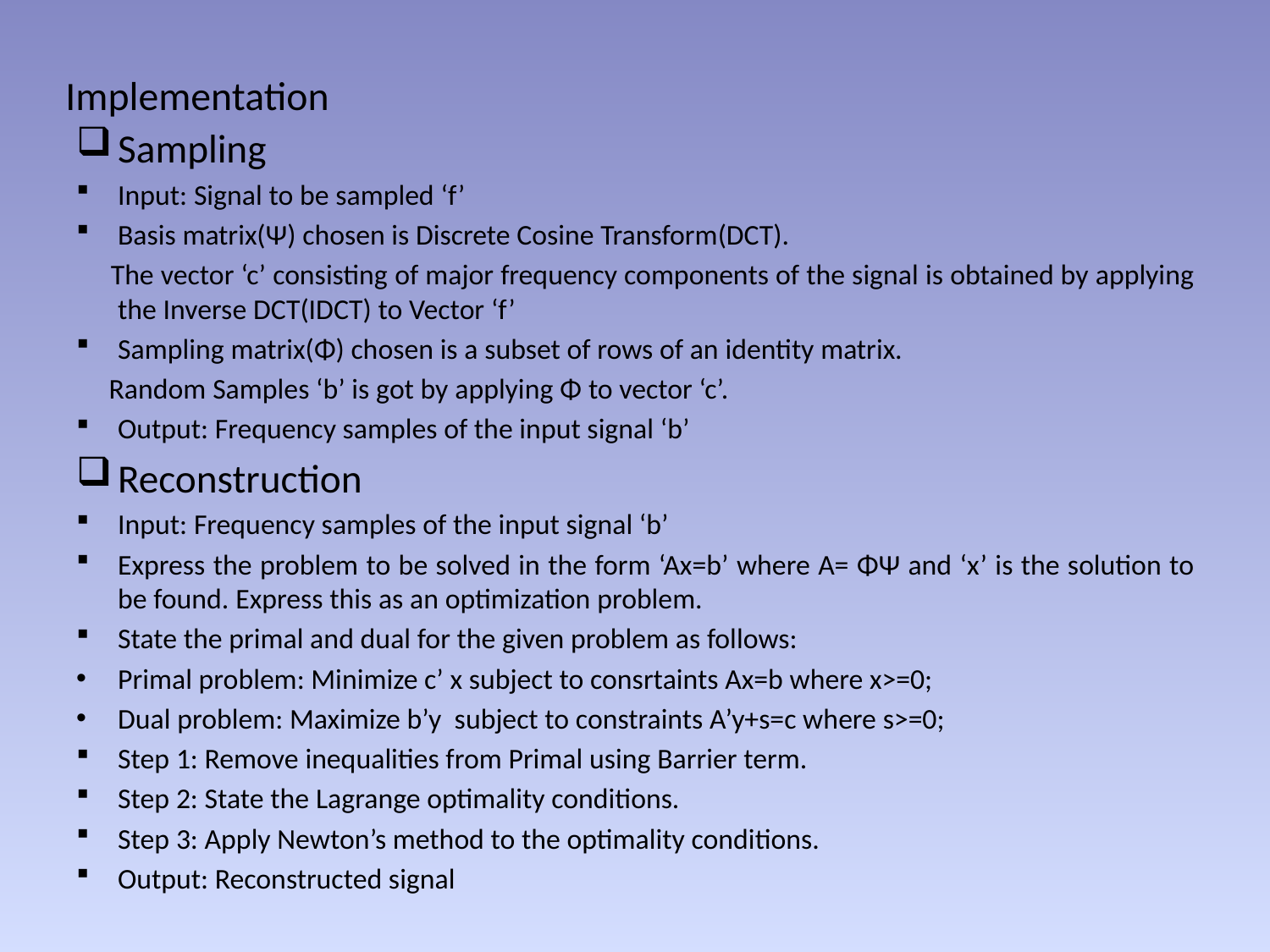

# Implementation
Sampling
Input: Signal to be sampled ‘f’
Basis matrix(Ψ) chosen is Discrete Cosine Transform(DCT).
     The vector ‘c’ consisting of major frequency components of the signal is obtained by applying the Inverse DCT(IDCT) to Vector ‘f’
Sampling matrix(Φ) chosen is a subset of rows of an identity matrix.
     Random Samples ‘b’ is got by applying Φ to vector ‘c’.
Output: Frequency samples of the input signal ‘b’
Reconstruction
Input: Frequency samples of the input signal ‘b’
Express the problem to be solved in the form ‘Ax=b’ where A= ΦΨ and ‘x’ is the solution to be found. Express this as an optimization problem.
State the primal and dual for the given problem as follows:
Primal problem: Minimize c’ x subject to consrtaints Ax=b where x>=0;
Dual problem: Maximize b’y  subject to constraints A’y+s=c where s>=0;
Step 1: Remove inequalities from Primal using Barrier term.
Step 2: State the Lagrange optimality conditions.
Step 3: Apply Newton’s method to the optimality conditions.
Output: Reconstructed signal